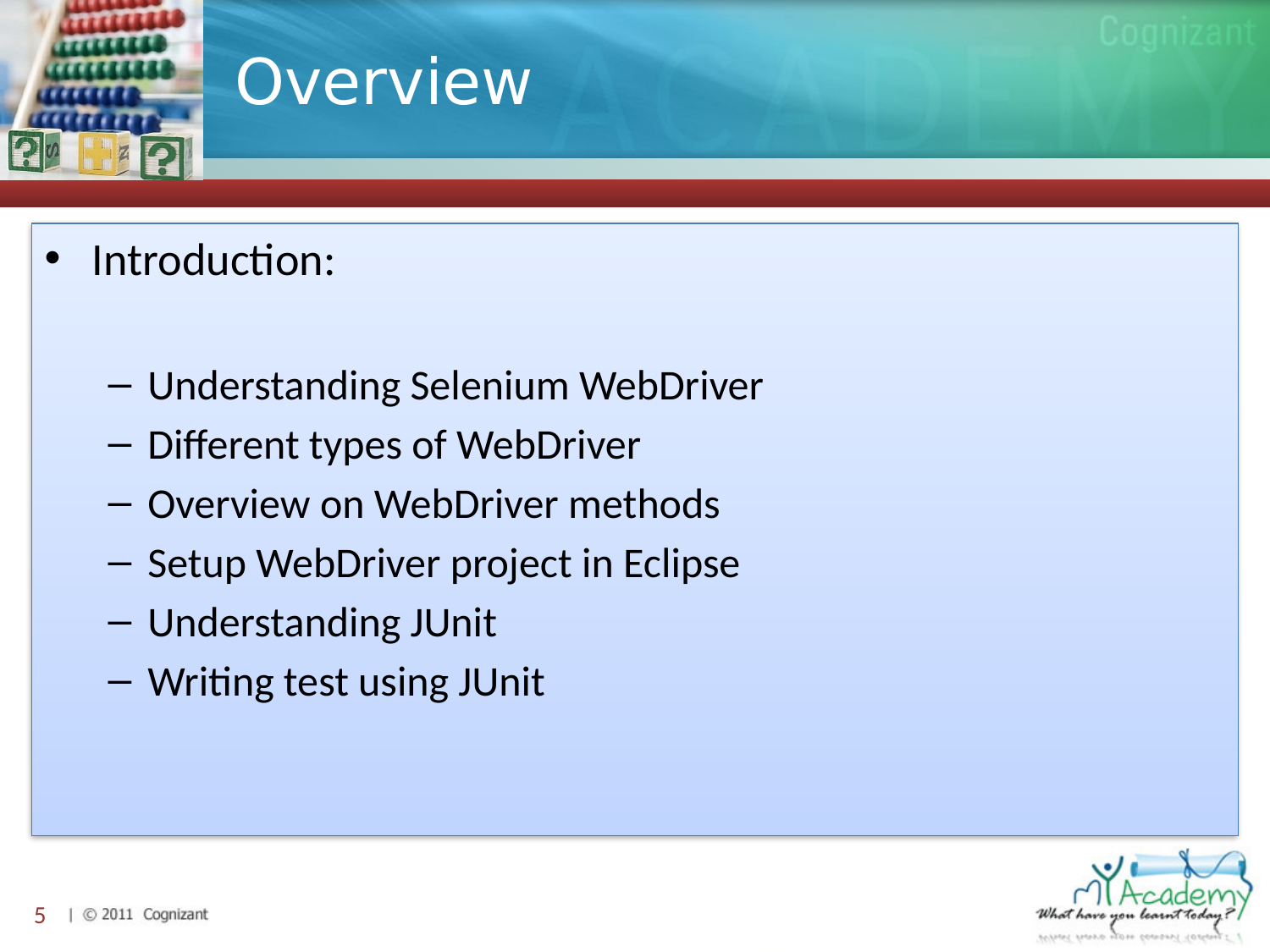

# Overview
Introduction:

Understanding Selenium WebDriver
Different types of WebDriver
Overview on WebDriver methods
Setup WebDriver project in Eclipse
Understanding JUnit
Writing test using JUnit

5